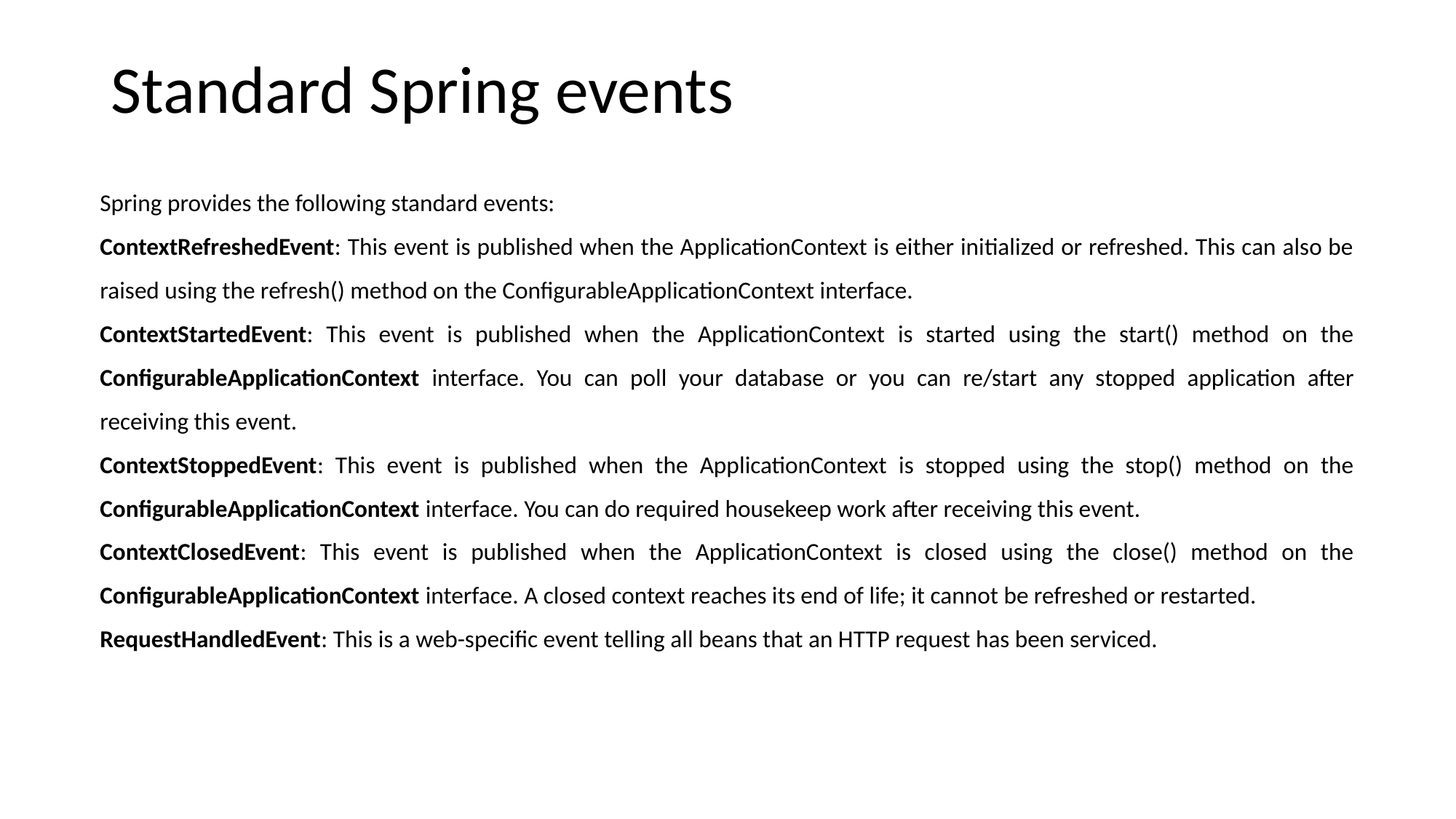

# Standard Spring events
Spring provides the following standard events:
ContextRefreshedEvent: This event is published when the ApplicationContext is either initialized or refreshed. This can also be raised using the refresh() method on the ConfigurableApplicationContext interface.
ContextStartedEvent: This event is published when the ApplicationContext is started using the start() method on the ConfigurableApplicationContext interface. You can poll your database or you can re/start any stopped application after receiving this event.
ContextStoppedEvent: This event is published when the ApplicationContext is stopped using the stop() method on the ConfigurableApplicationContext interface. You can do required housekeep work after receiving this event.
ContextClosedEvent: This event is published when the ApplicationContext is closed using the close() method on the ConfigurableApplicationContext interface. A closed context reaches its end of life; it cannot be refreshed or restarted.
RequestHandledEvent: This is a web-specific event telling all beans that an HTTP request has been serviced.